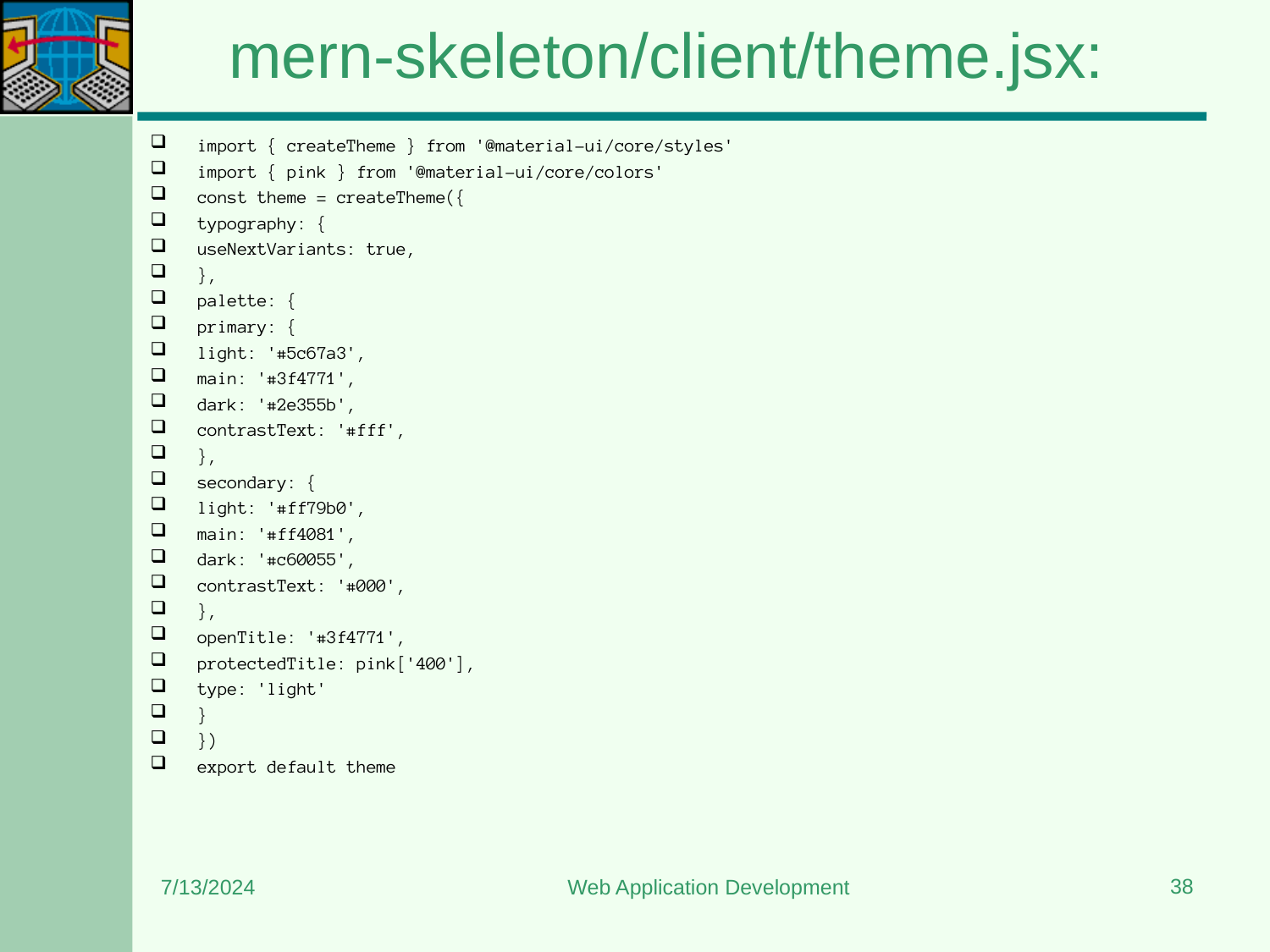

# mern-skeleton/client/theme.jsx:
import { createTheme } from '@material-ui/core/styles'
import { pink } from '@material-ui/core/colors'
const theme = createTheme({
typography: {
useNextVariants: true,
},
palette: {
primary: {
light: '#5c67a3',
main: '#3f4771',
dark: '#2e355b',
contrastText: '#fff',
},
secondary: {
light: '#ff79b0',
main: '#ff4081',
dark: '#c60055',
contrastText: '#000',
},
openTitle: '#3f4771',
protectedTitle: pink['400'],
type: 'light'
}
})
export default theme

38
7/13/2024
Web Application Development